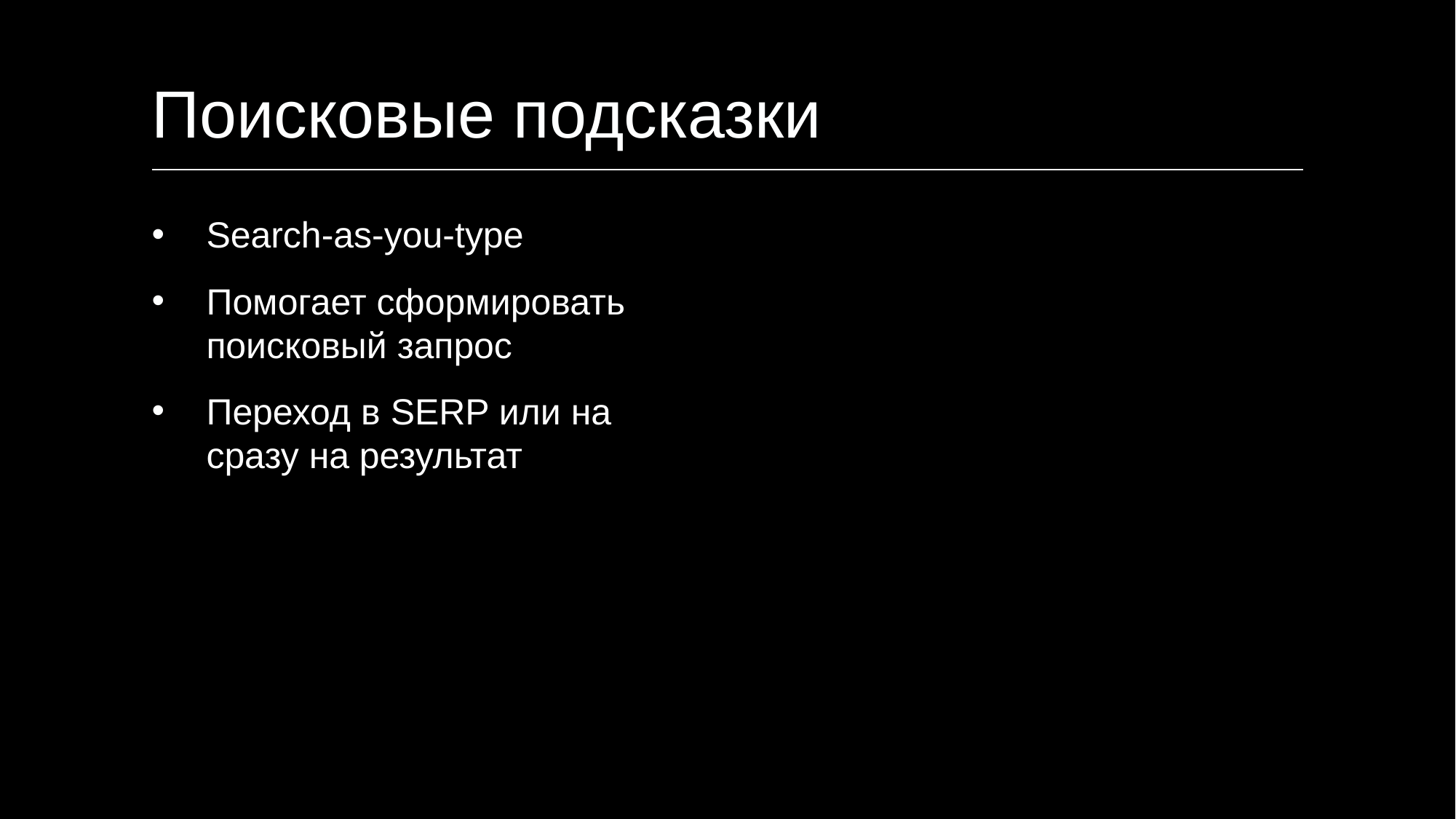

# Поисковые подсказки
Search-as-you-type
Помогает сформировать поисковый запрос
Переход в SERP или на сразу на результат